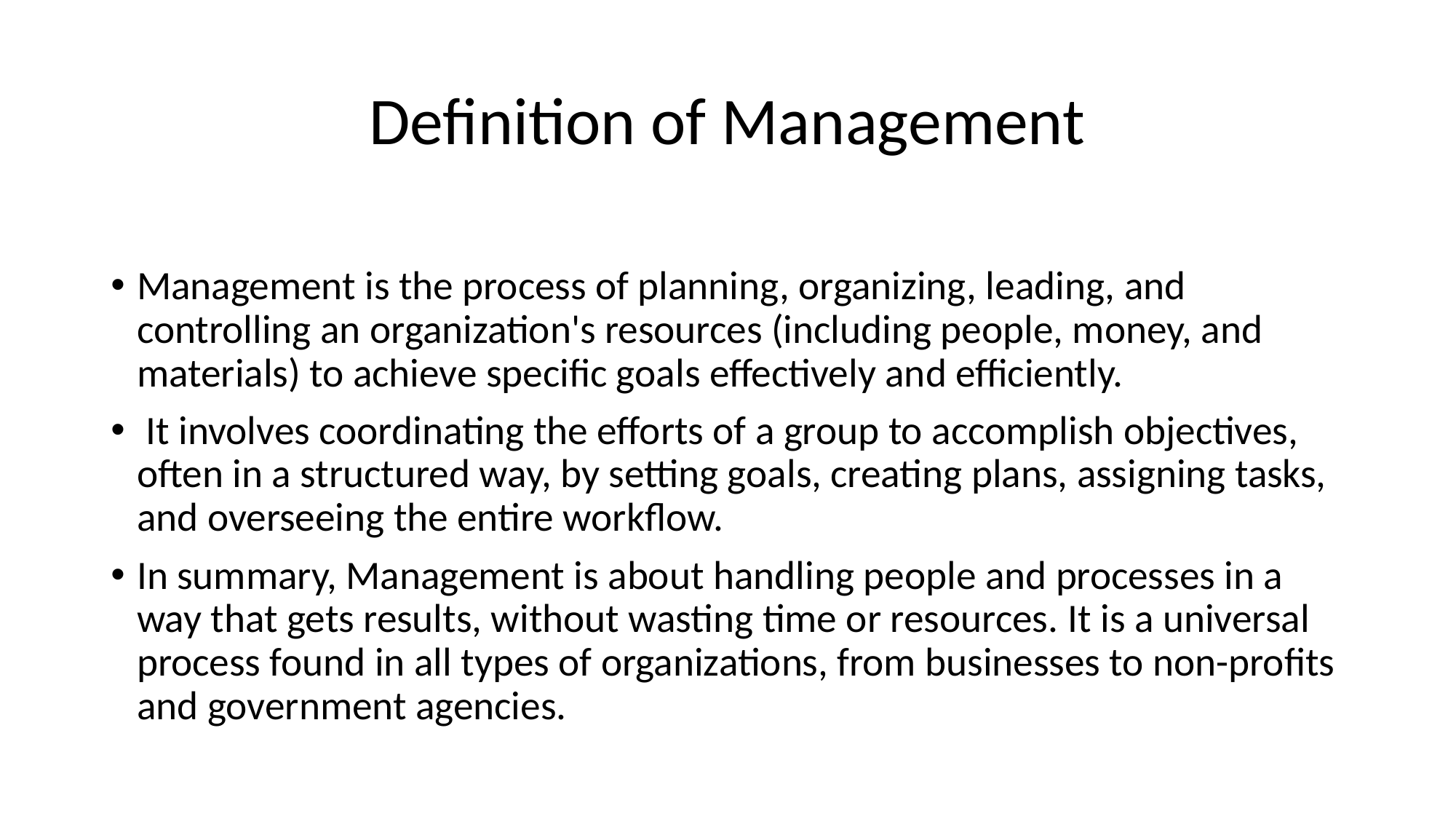

# Definition of Management
Management is the process of planning, organizing, leading, and controlling an organization's resources (including people, money, and materials) to achieve specific goals effectively and efficiently.
 It involves coordinating the efforts of a group to accomplish objectives, often in a structured way, by setting goals, creating plans, assigning tasks, and overseeing the entire workflow.
In summary, Management is about handling people and processes in a way that gets results, without wasting time or resources. It is a universal process found in all types of organizations, from businesses to non-profits and government agencies.